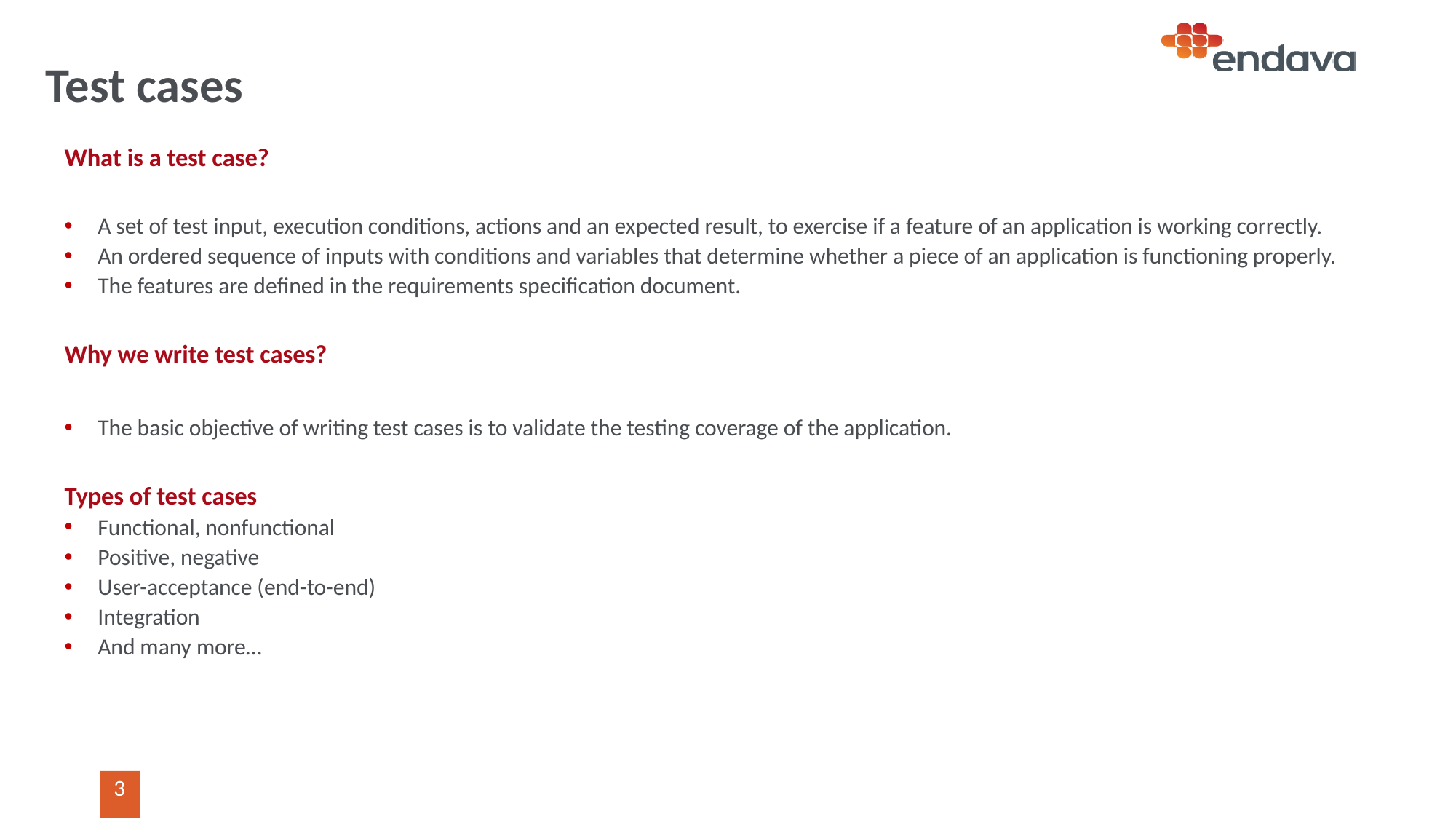

# Test cases
What is a test case?

A set of test input, execution conditions, actions and an expected result, to exercise if a feature of an application is working correctly.
An ordered sequence of inputs with conditions and variables that determine whether a piece of an application is functioning properly.
The features are defined in the requirements specification document.

Why we write test cases?

The basic objective of writing test cases is to validate the testing coverage of the application.

Types of test cases
Functional, nonfunctional
Positive, negative
User-acceptance (end-to-end)
Integration
And many more…